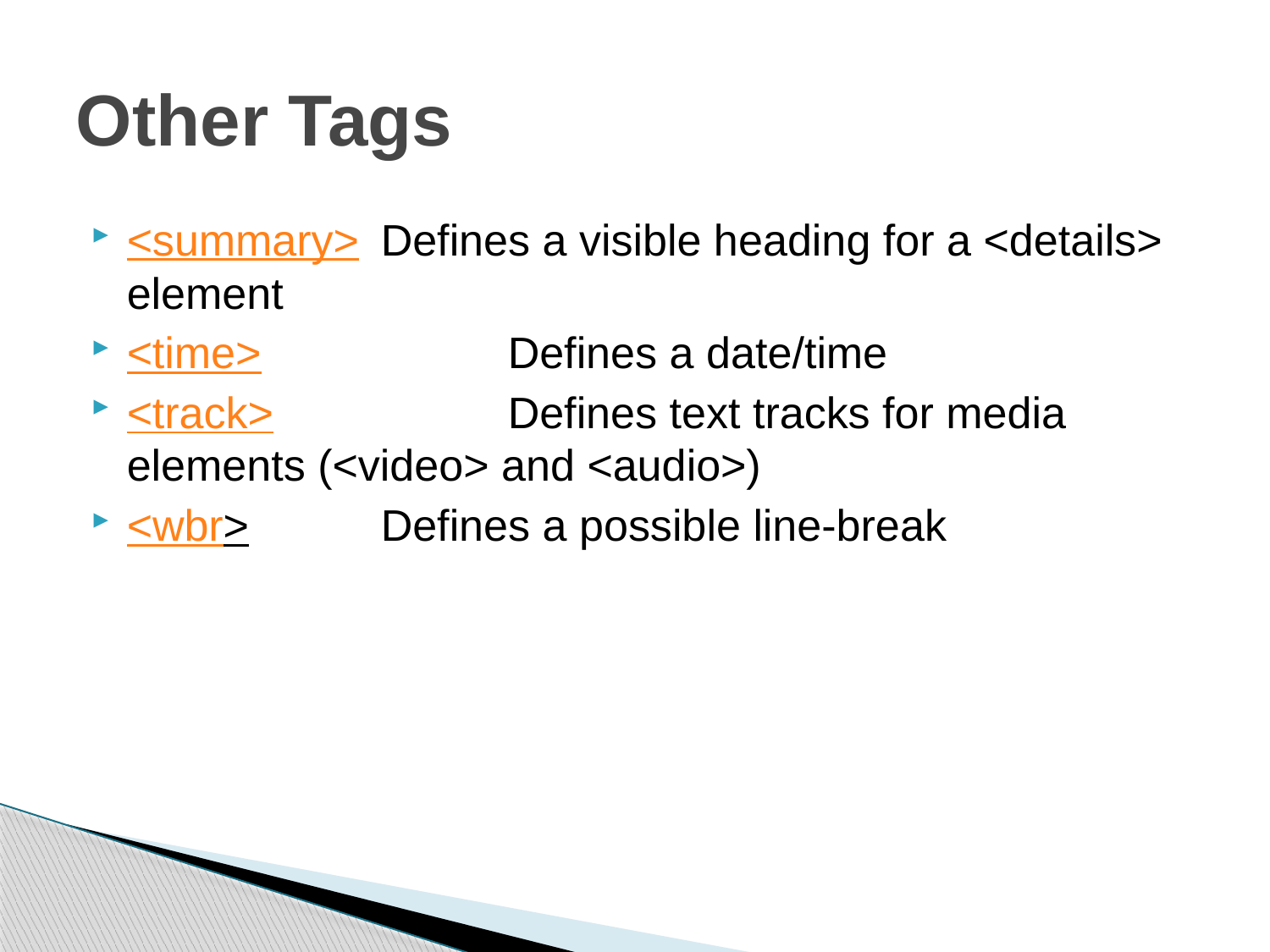

# Other Tags
<summary>	Defines a visible heading for a <details> element
<time>		Defines a date/time
<track>		Defines text tracks for media elements (<video> and <audio>)
<wbr>		Defines a possible line-break